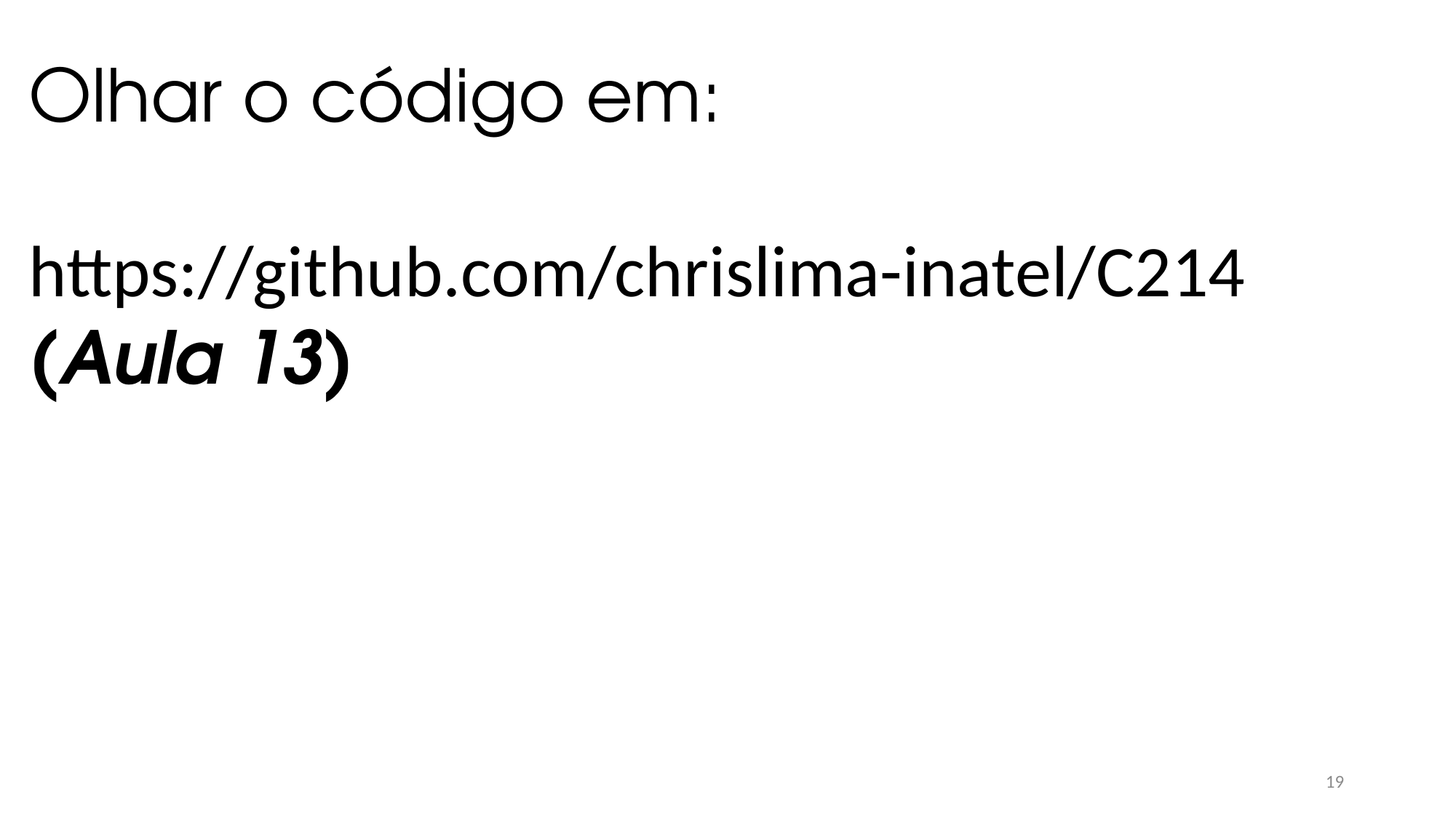

Olhar o código em:
https://github.com/chrislima-inatel/C214
(Aula 13)
19